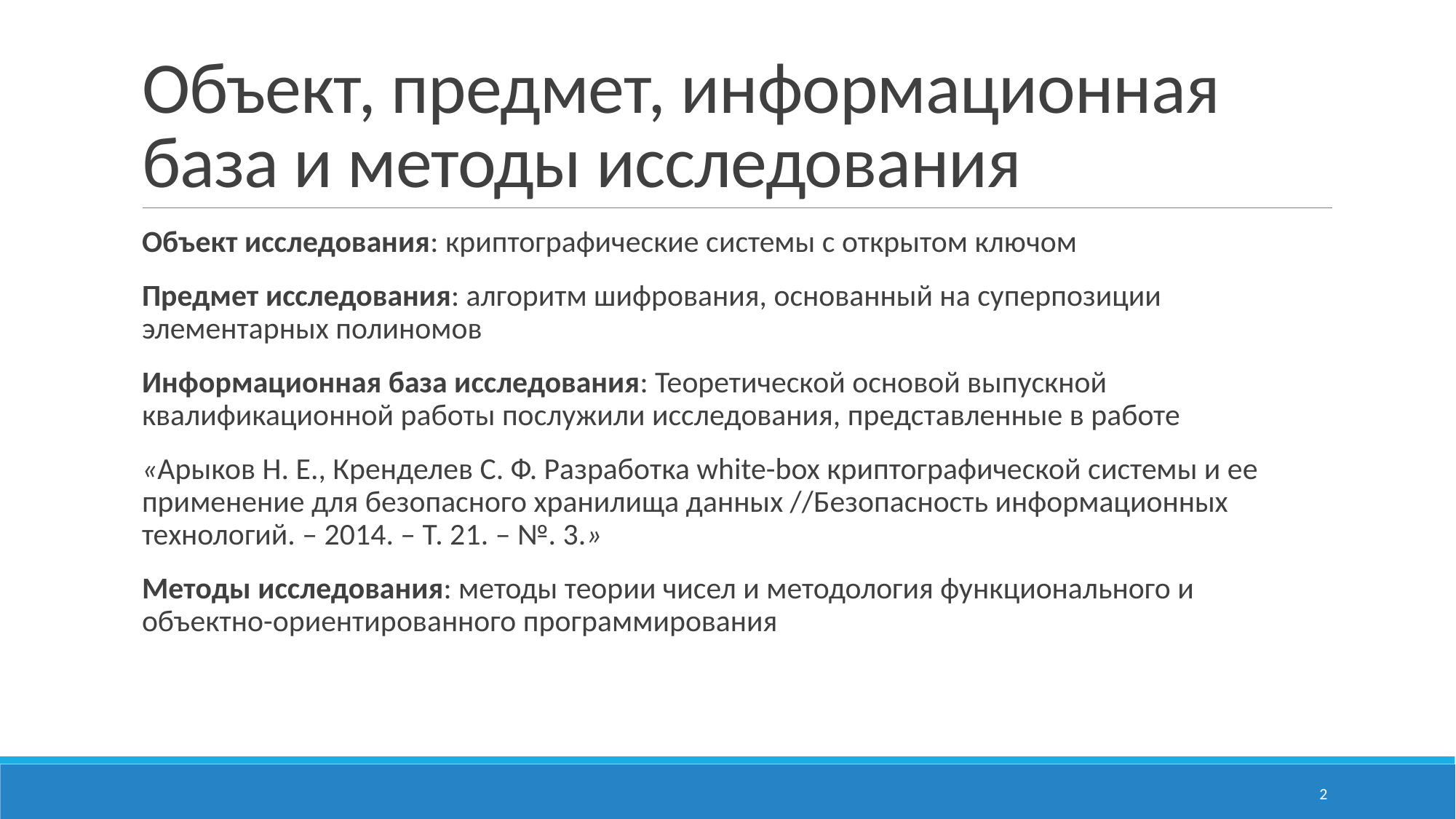

# Объект, предмет, информационная база и методы исследования
Объект исследования: криптографические системы с открытом ключом
Предмет исследования: алгоритм шифрования, основанный на суперпозиции элементарных полиномов
Информационная база исследования: Теоретической основой выпускной квалификационной работы послужили исследования, представленные в работе
«Арыков Н. Е., Кренделев С. Ф. Разработка white-box криптографической системы и ее применение для безопасного хранилища данных //Безопасность информационных технологий. – 2014. – Т. 21. – №. 3.»
Методы исследования: методы теории чисел и методология функционального и объектно-ориентированного программирования
2